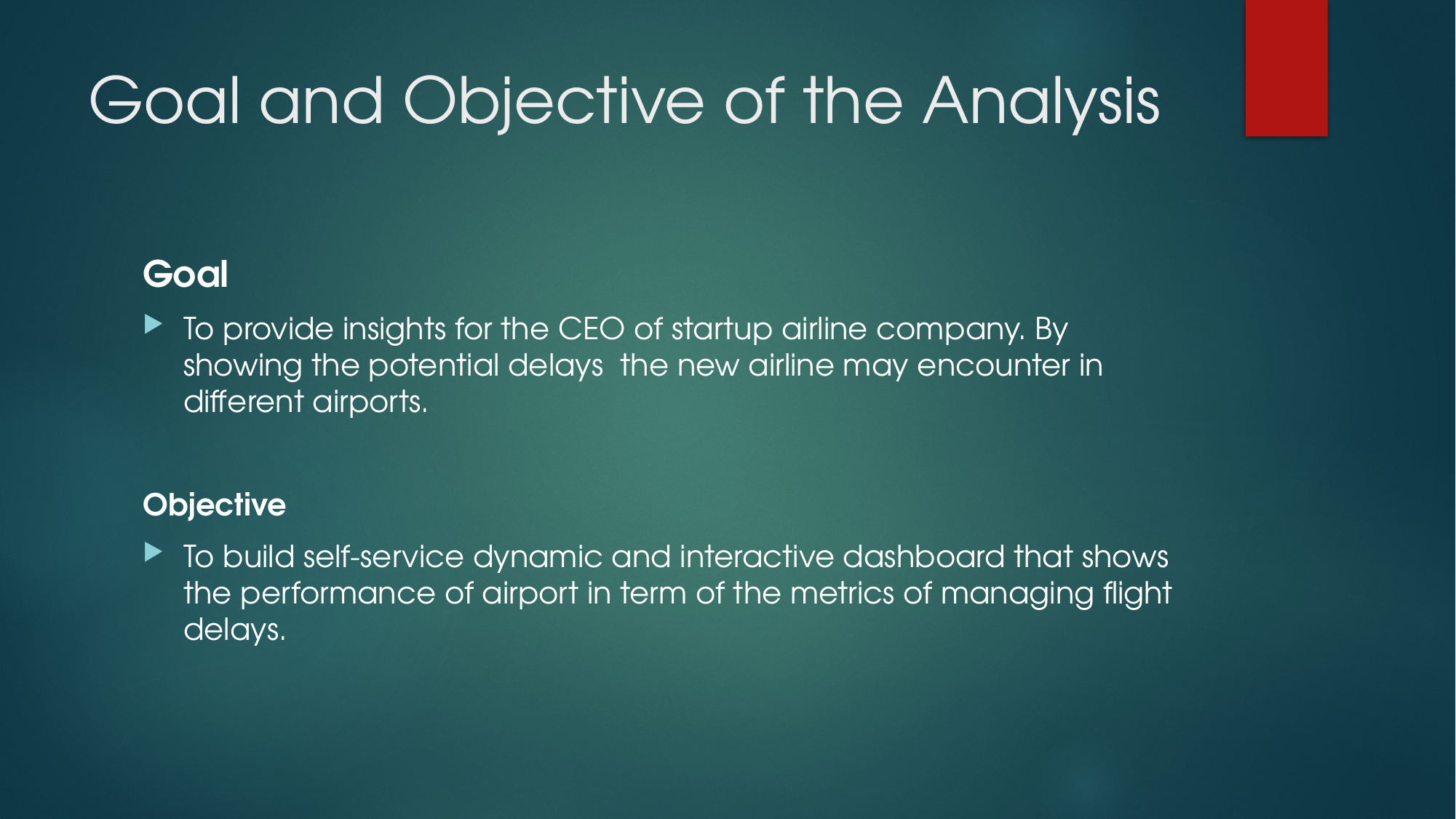

# Goal and Objective of the Analysis
Goal
To provide insights for the CEO of startup airline company. By showing the potential delays  the new airline may encounter in different airports.

Objective
To build self-service dynamic and interactive dashboard that shows the performance of airport in term of the metrics of managing flight delays.